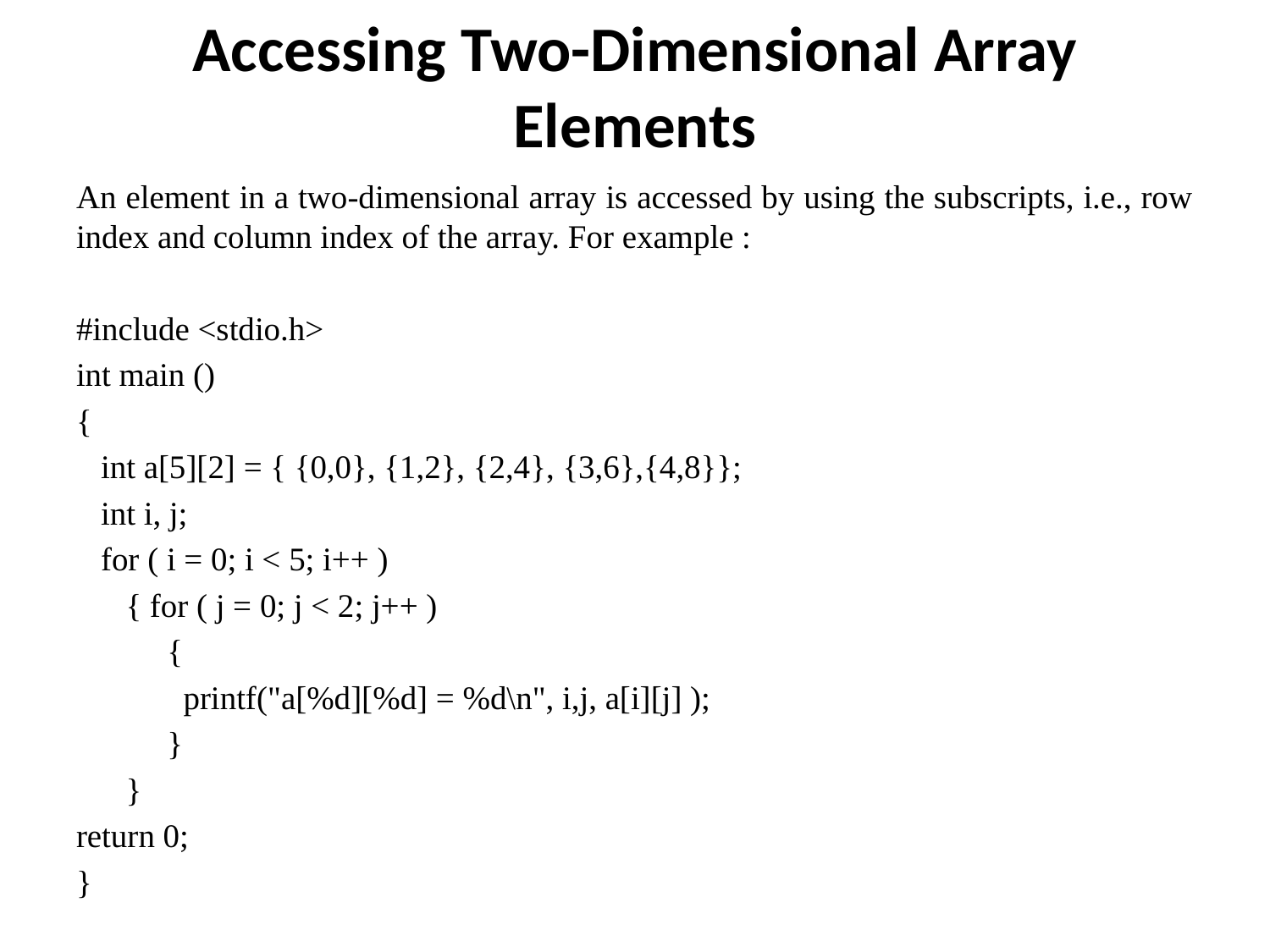

# Accessing Two-Dimensional Array Elements
An element in a two-dimensional array is accessed by using the subscripts, i.e., row index and column index of the array. For example :

#include <stdio.h>
int main ()
{
   int a[5][2] = { {0,0}, {1,2}, {2,4}, {3,6},{4,8}};
   int i, j;
   for ( i = 0; i < 5; i++ )
      { for ( j = 0; j < 2; j++ )
           {
             printf("a[%d][%d] = %d\n", i,j, a[i][j] );
           }
      }
return 0;
}